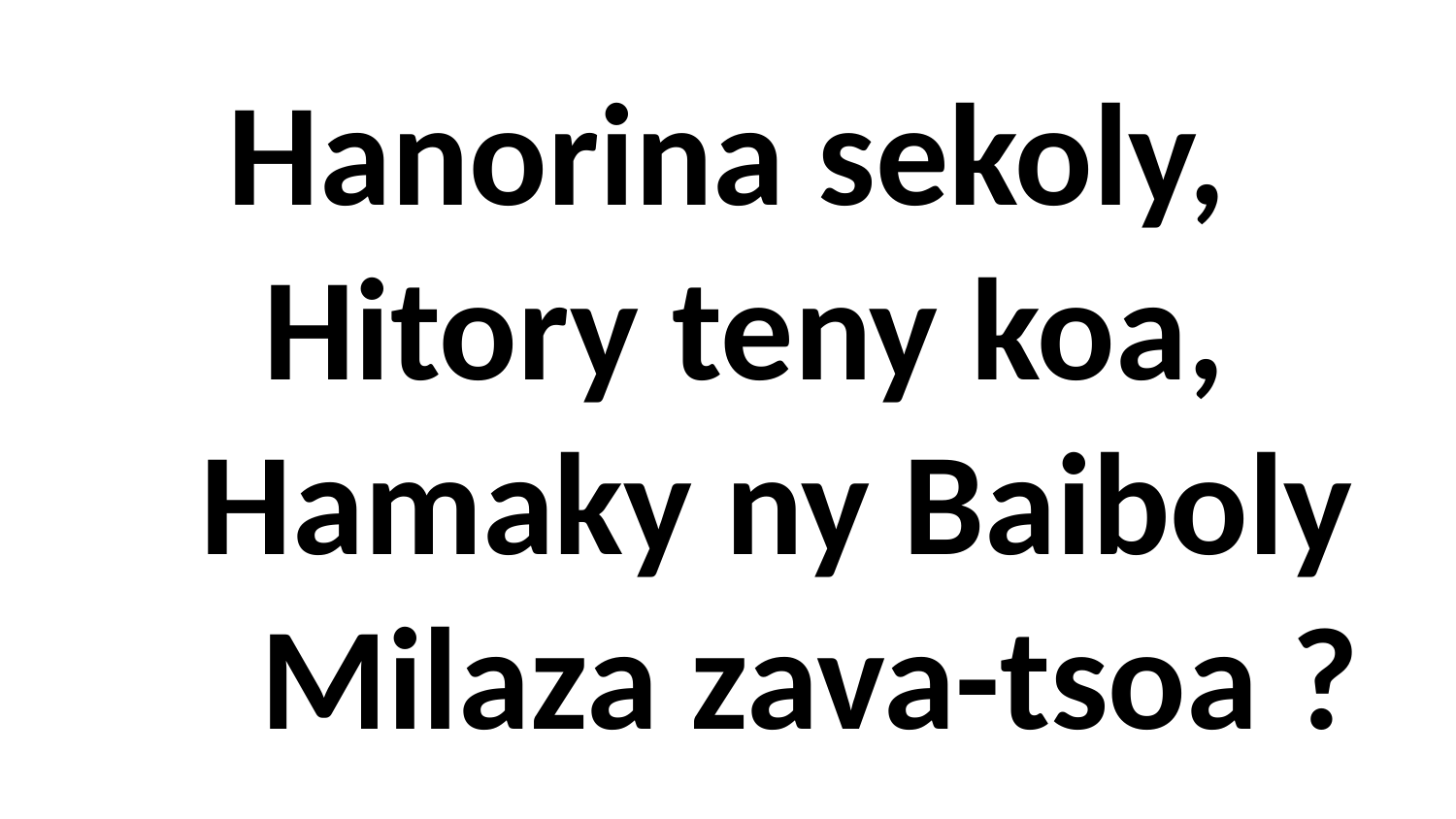

# Hanorina sekoly, Hitory teny koa, Hamaky ny Baiboly Milaza zava-tsoa ?